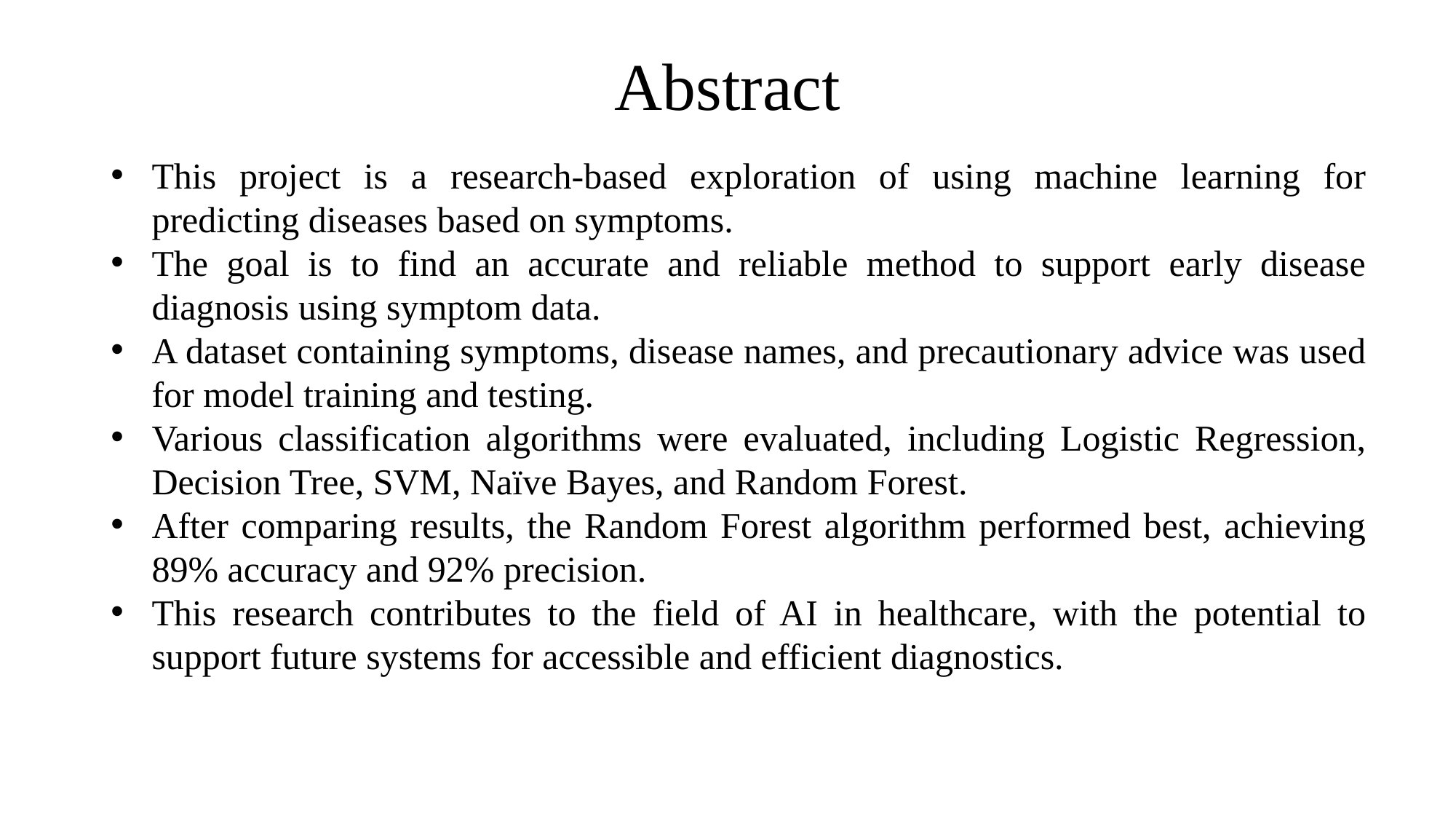

# Abstract
This project is a research-based exploration of using machine learning for predicting diseases based on symptoms.
The goal is to find an accurate and reliable method to support early disease diagnosis using symptom data.
A dataset containing symptoms, disease names, and precautionary advice was used for model training and testing.
Various classification algorithms were evaluated, including Logistic Regression, Decision Tree, SVM, Naïve Bayes, and Random Forest.
After comparing results, the Random Forest algorithm performed best, achieving 89% accuracy and 92% precision.
This research contributes to the field of AI in healthcare, with the potential to support future systems for accessible and efficient diagnostics.